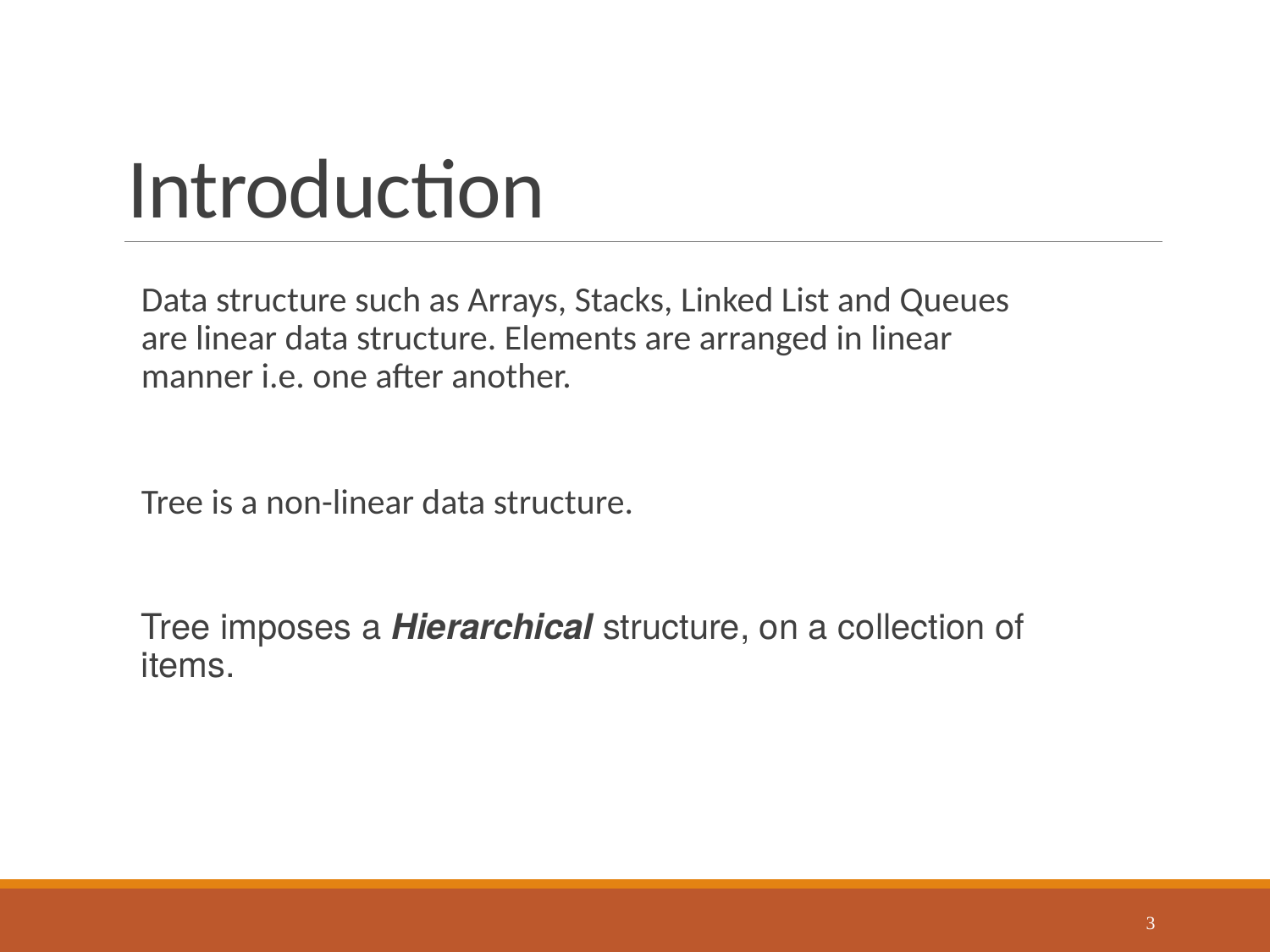

# Introduction
Data structure such as Arrays, Stacks, Linked List and Queues are linear data structure. Elements are arranged in linear manner i.e. one after another.

Tree is a non-linear data structure.

Tree imposes a Hierarchical structure, on a collection of items.

3